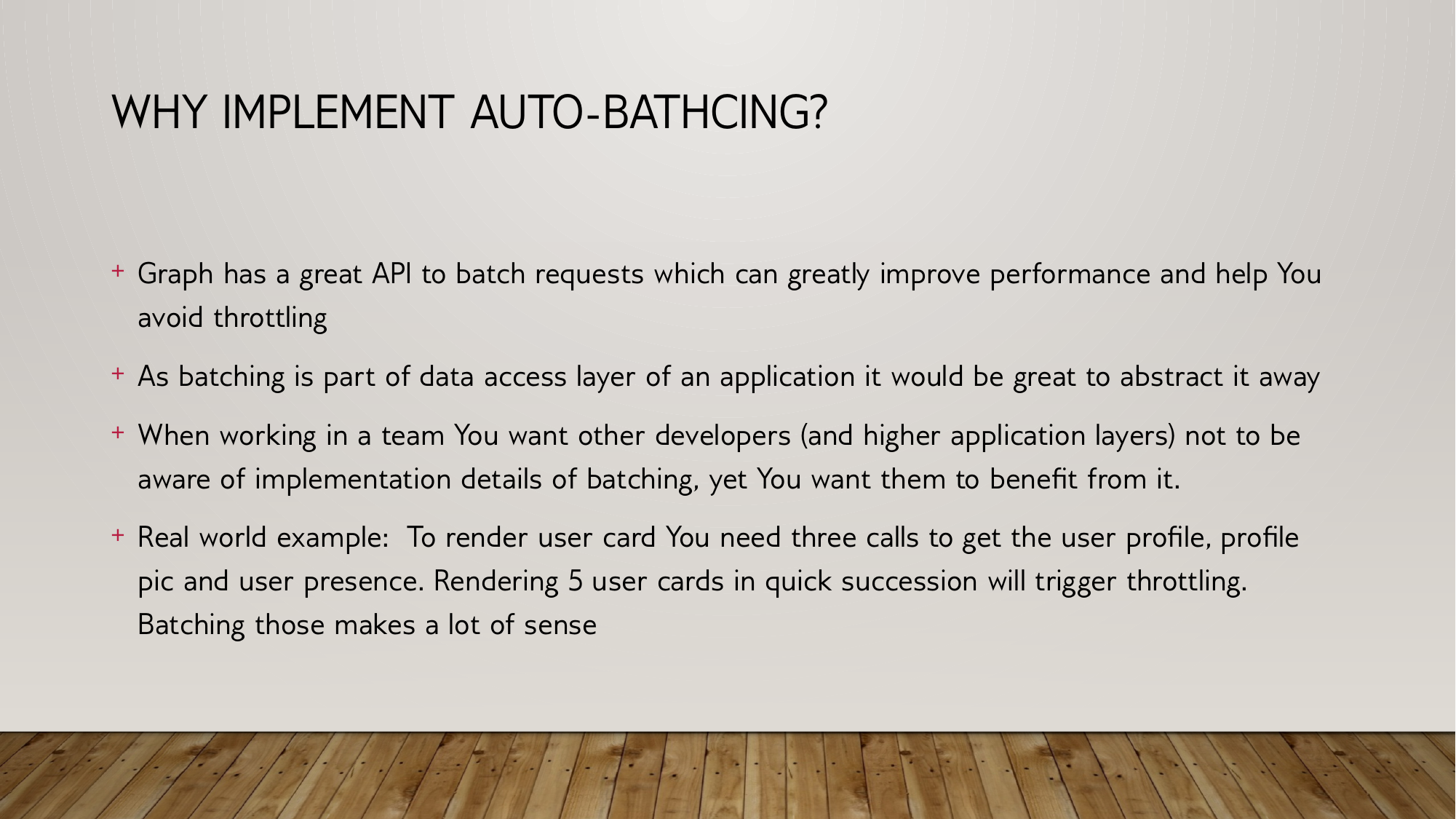

# Why implement auto-bathcing?
Graph has a great API to batch requests which can greatly improve performance and help You avoid throttling
As batching is part of data access layer of an application it would be great to abstract it away
When working in a team You want other developers (and higher application layers) not to be aware of implementation details of batching, yet You want them to benefit from it.
Real world example:  To render user card You need three calls to get the user profile, profile pic and user presence. Rendering 5 user cards in quick succession will trigger throttling. Batching those makes a lot of sense